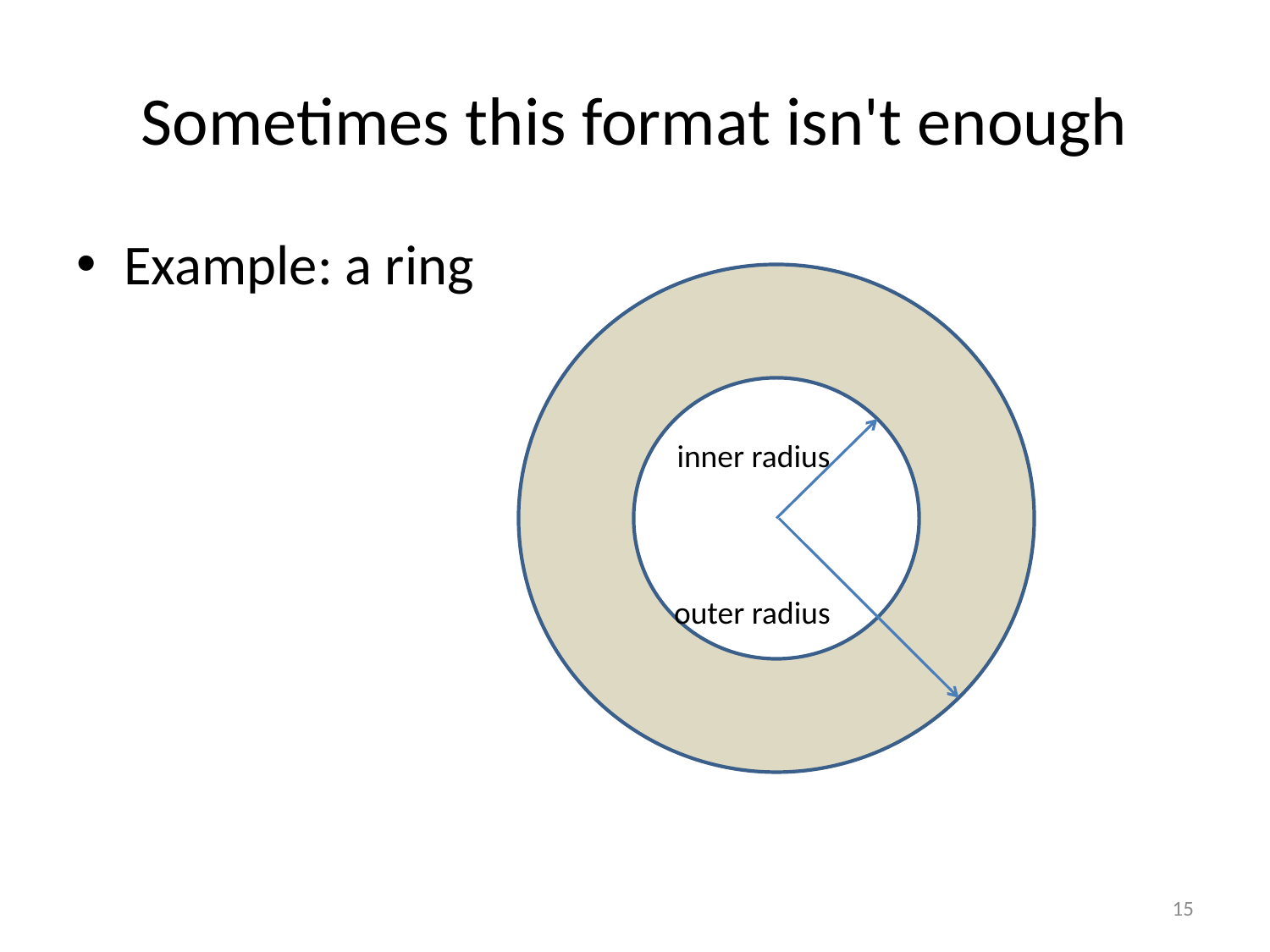

# Sometimes this format isn't enough
Example: a ring

inner
inner radius
outer radius
15